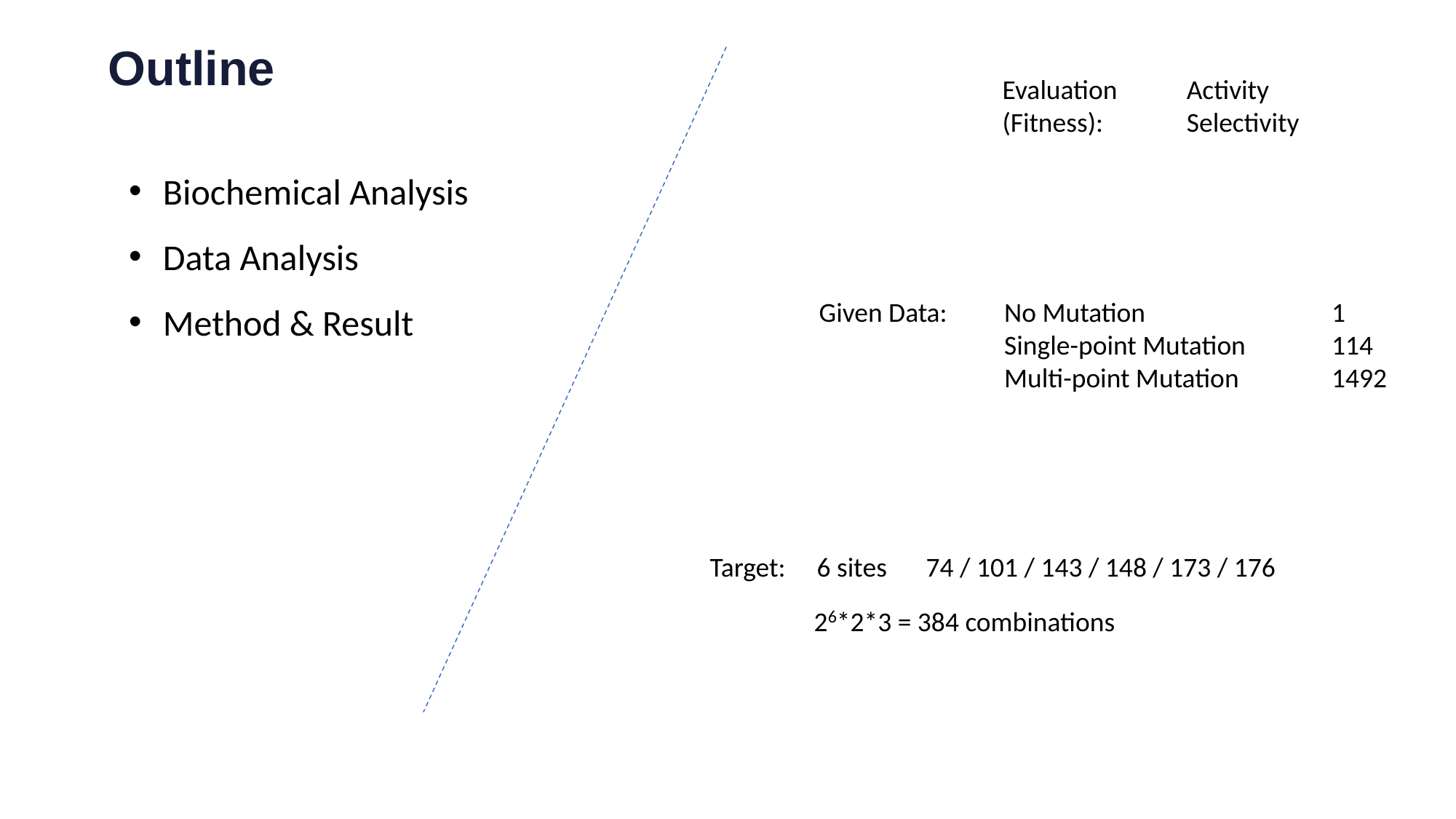

Outline
Evaluation (Fitness):
Activity
Selectivity
Biochemical Analysis
Data Analysis
Method & Result
Given Data:
No Mutation		1
Single-point Mutation	114
Multi-point Mutation	1492
Target:
6 sites	74 / 101 / 143 / 148 / 173 / 176
26*2*3 = 384 combinations